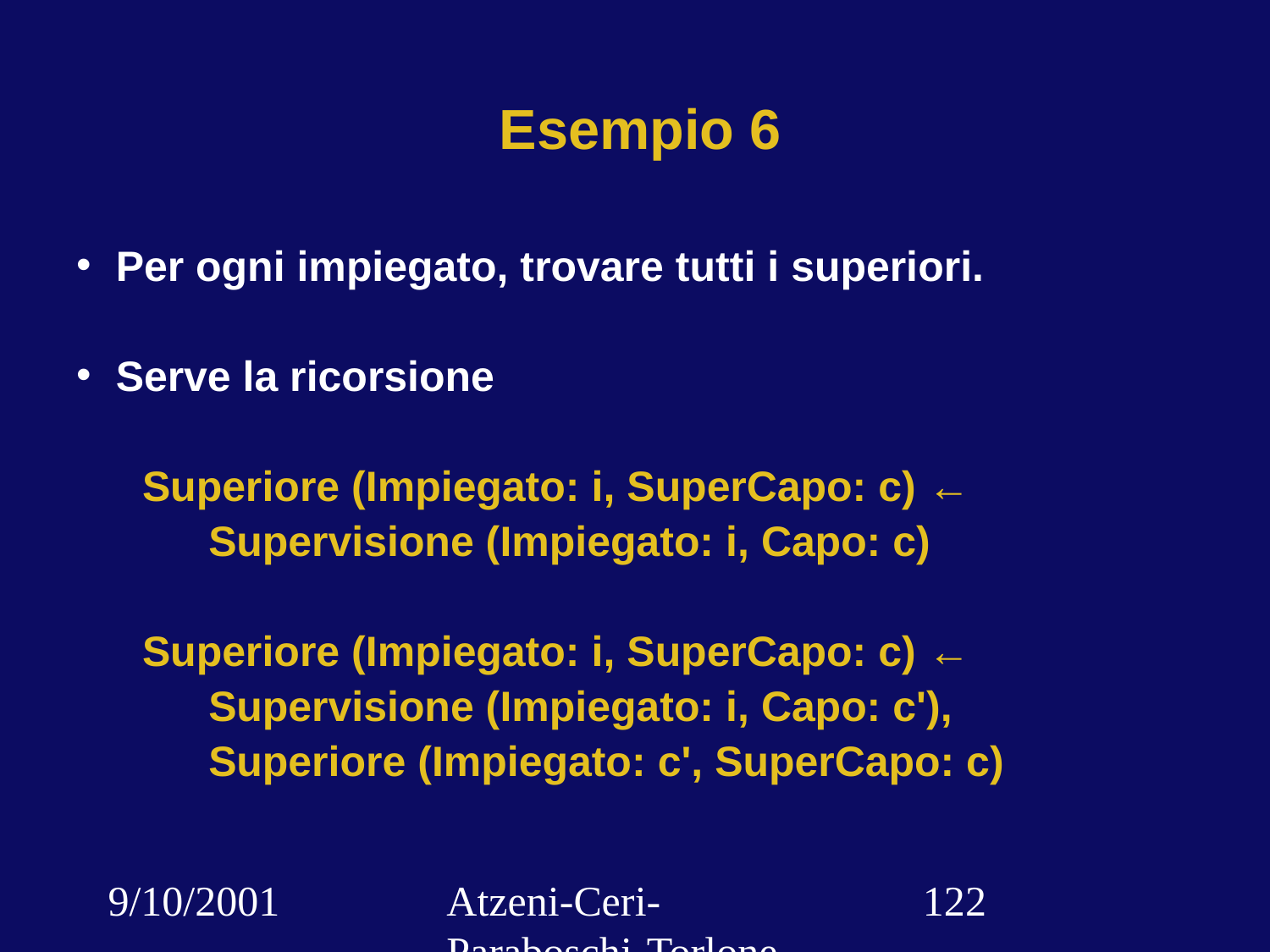

# Esempio 6
Per ogni impiegato, trovare tutti i superiori.

Serve la ricorsione

Superiore (Impiegato: i, SuperCapo: c) ←
Supervisione (Impiegato: i, Capo: c)

Superiore (Impiegato: i, SuperCapo: c) ←
Supervisione (Impiegato: i, Capo: c'),
Superiore (Impiegato: c', SuperCapo: c)

9/10/2001
Atzeni-Ceri-Paraboschi-Torlone, Basi di dati, Capitolo 3
122